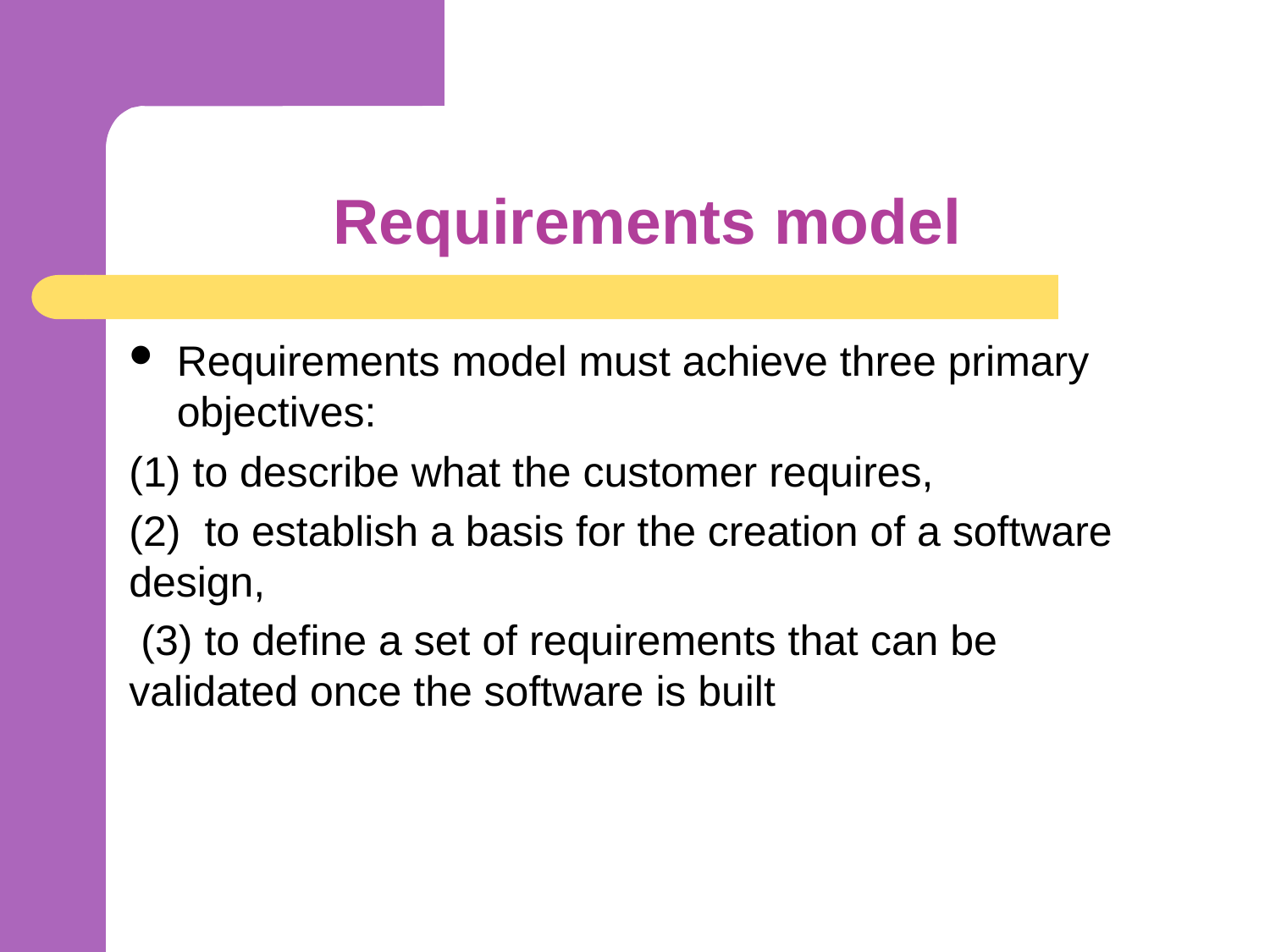

# Requirements model
Requirements model must achieve three primary objectives:
(1) to describe what the customer requires,
(2)  to establish a basis for the creation of a software design,
 (3) to define a set of requirements that can be validated once the software is built